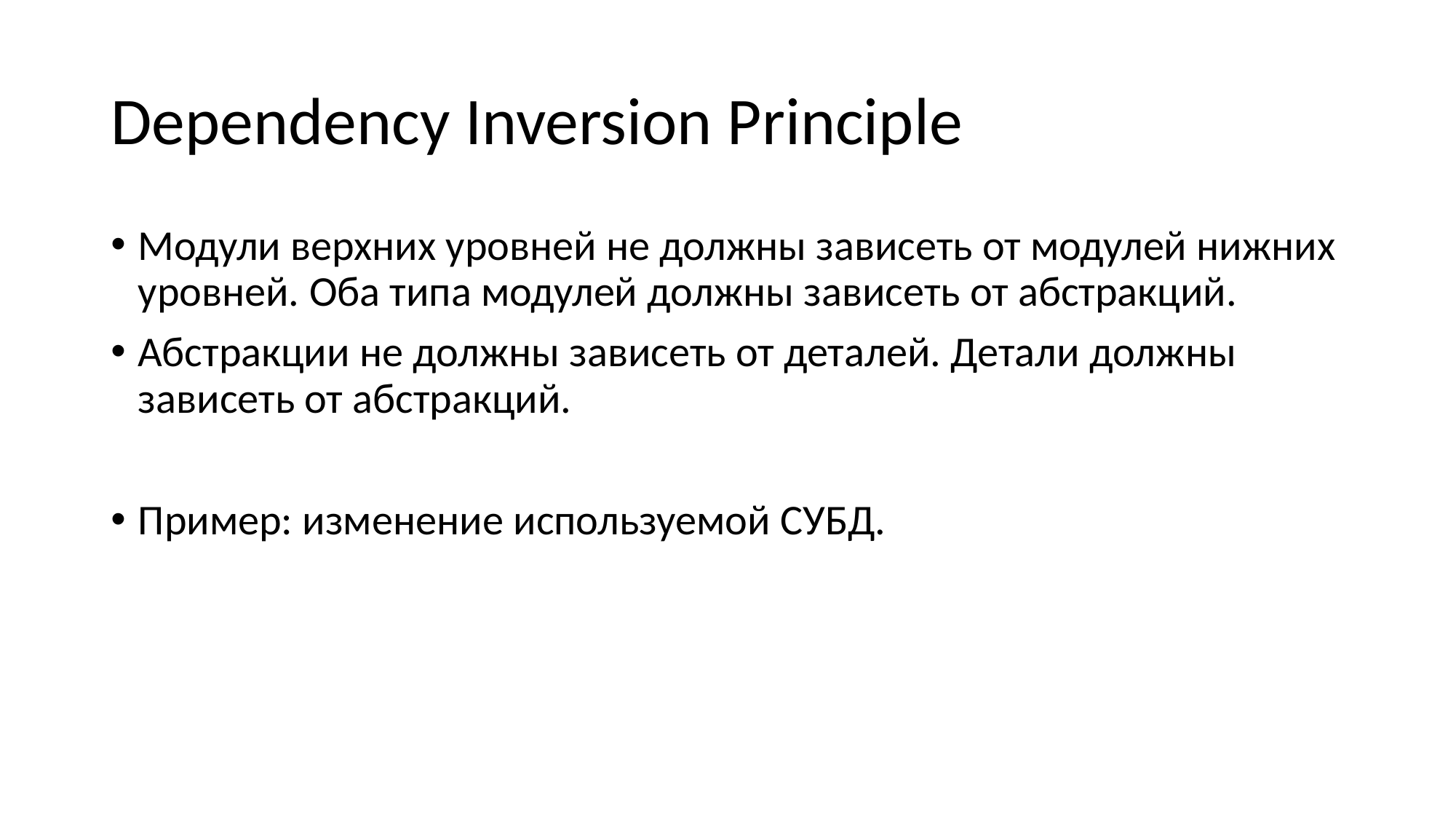

# Dependency Inversion Principle
Модули верхних уровней не должны зависеть от модулей нижних уровней. Оба типа модулей должны зависеть от абстракций.
Абстракции не должны зависеть от деталей. Детали должны зависеть от абстракций.

Пример: изменение используемой СУБД.